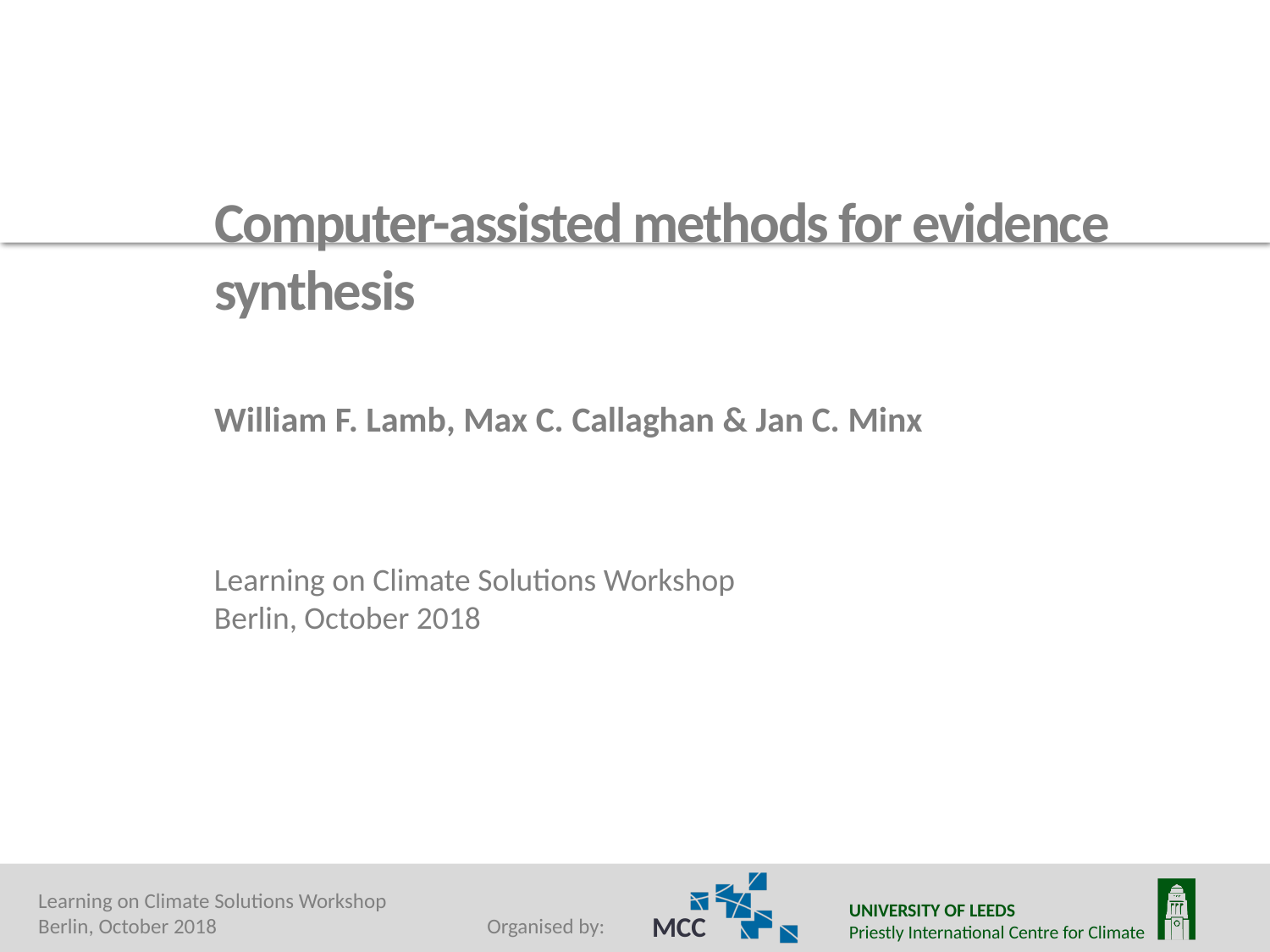

# Computer-assisted methods for evidence synthesis
William F. Lamb, Max C. Callaghan & Jan C. Minx